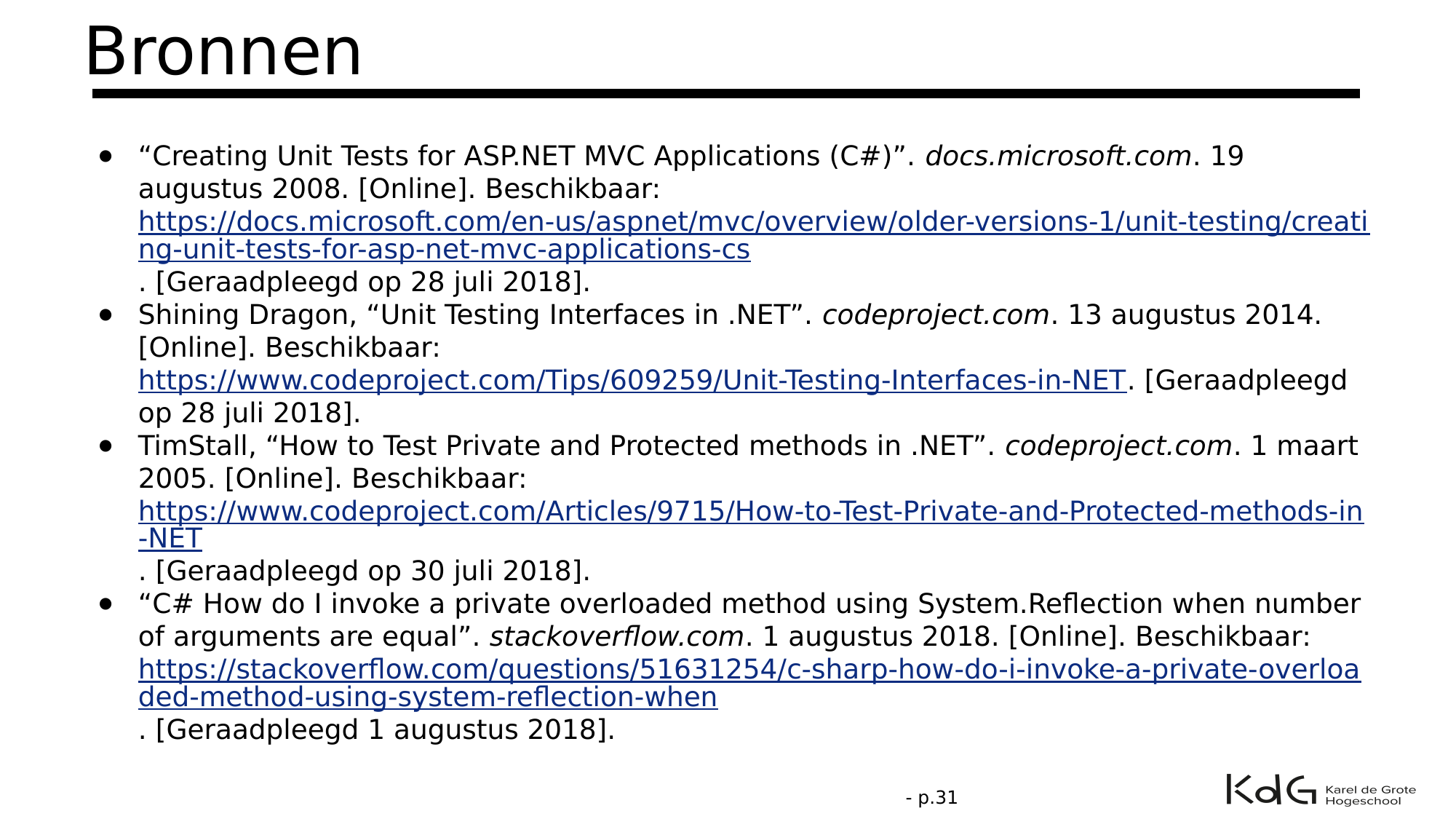

# Bronnen
“Creating Unit Tests for ASP.NET MVC Applications (C#)”. docs.microsoft.com. 19 augustus 2008. [Online]. Beschikbaar: https://docs.microsoft.com/en-us/aspnet/mvc/overview/older-versions-1/unit-testing/creating-unit-tests-for-asp-net-mvc-applications-cs. [Geraadpleegd op 28 juli 2018].
Shining Dragon, “Unit Testing Interfaces in .NET”. codeproject.com. 13 augustus 2014. [Online]. Beschikbaar: https://www.codeproject.com/Tips/609259/Unit-Testing-Interfaces-in-NET. [Geraadpleegd op 28 juli 2018].
TimStall, “How to Test Private and Protected methods in .NET”. codeproject.com. 1 maart 2005. [Online]. Beschikbaar: https://www.codeproject.com/Articles/9715/How-to-Test-Private-and-Protected-methods-in-NET. [Geraadpleegd op 30 juli 2018].
“C# How do I invoke a private overloaded method using System.Reflection when number of arguments are equal”. stackoverflow.com. 1 augustus 2018. [Online]. Beschikbaar: https://stackoverflow.com/questions/51631254/c-sharp-how-do-i-invoke-a-private-overloaded-method-using-system-reflection-when. [Geraadpleegd 1 augustus 2018].

- p.31